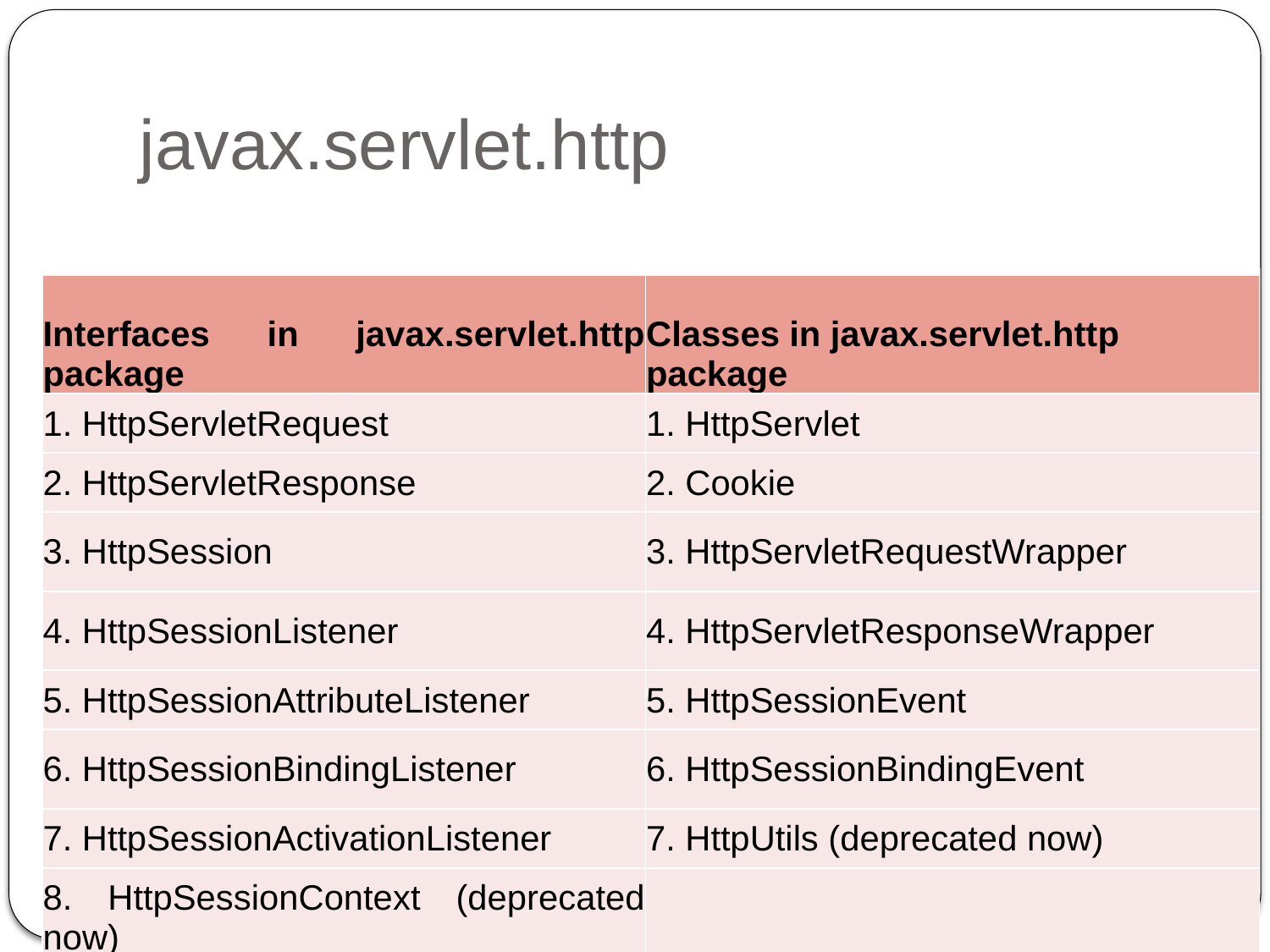

# javax.servlet.http
| Interfaces in javax.servlet.http package | Classes in javax.servlet.http package |
| --- | --- |
| 1. HttpServletRequest | 1. HttpServlet |
| 2. HttpServletResponse | 2. Cookie |
| 3. HttpSession | 3. HttpServletRequestWrapper |
| 4. HttpSessionListener | 4. HttpServletResponseWrapper |
| 5. HttpSessionAttributeListener | 5. HttpSessionEvent |
| 6. HttpSessionBindingListener | 6. HttpSessionBindingEvent |
| 7. HttpSessionActivationListener | 7. HttpUtils (deprecated now) |
| 8. HttpSessionContext (deprecated now) |  |